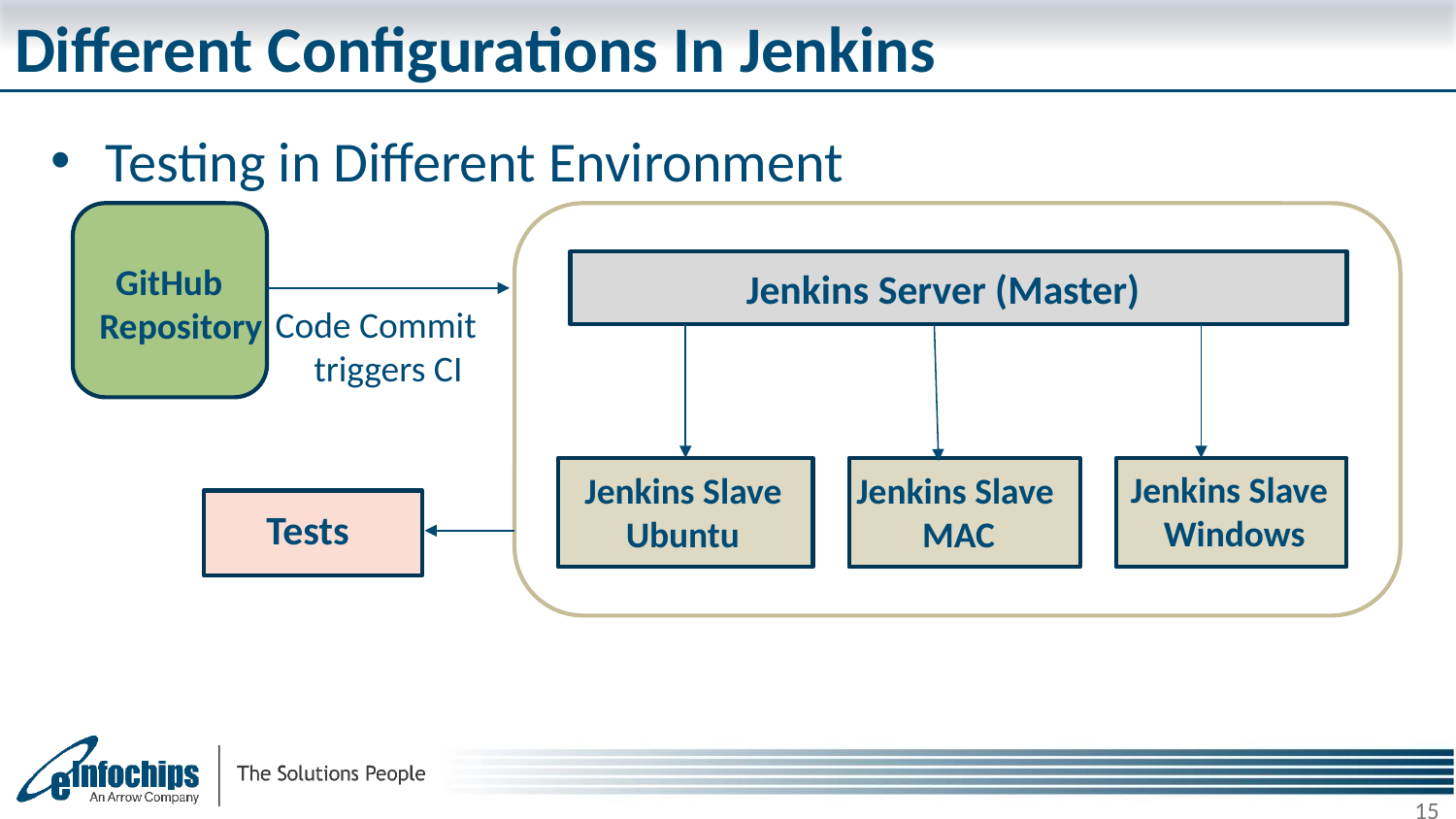

# Different Configurations In Jenkins
Testing in Different Environment

  GitHub
Repository

 Jenkins Server (Master)
Code Commit    triggers CI

Jenkins Slave
    Windows
Jenkins Slave
     Ubuntu
Jenkins Slave
        MAC

Tests
15